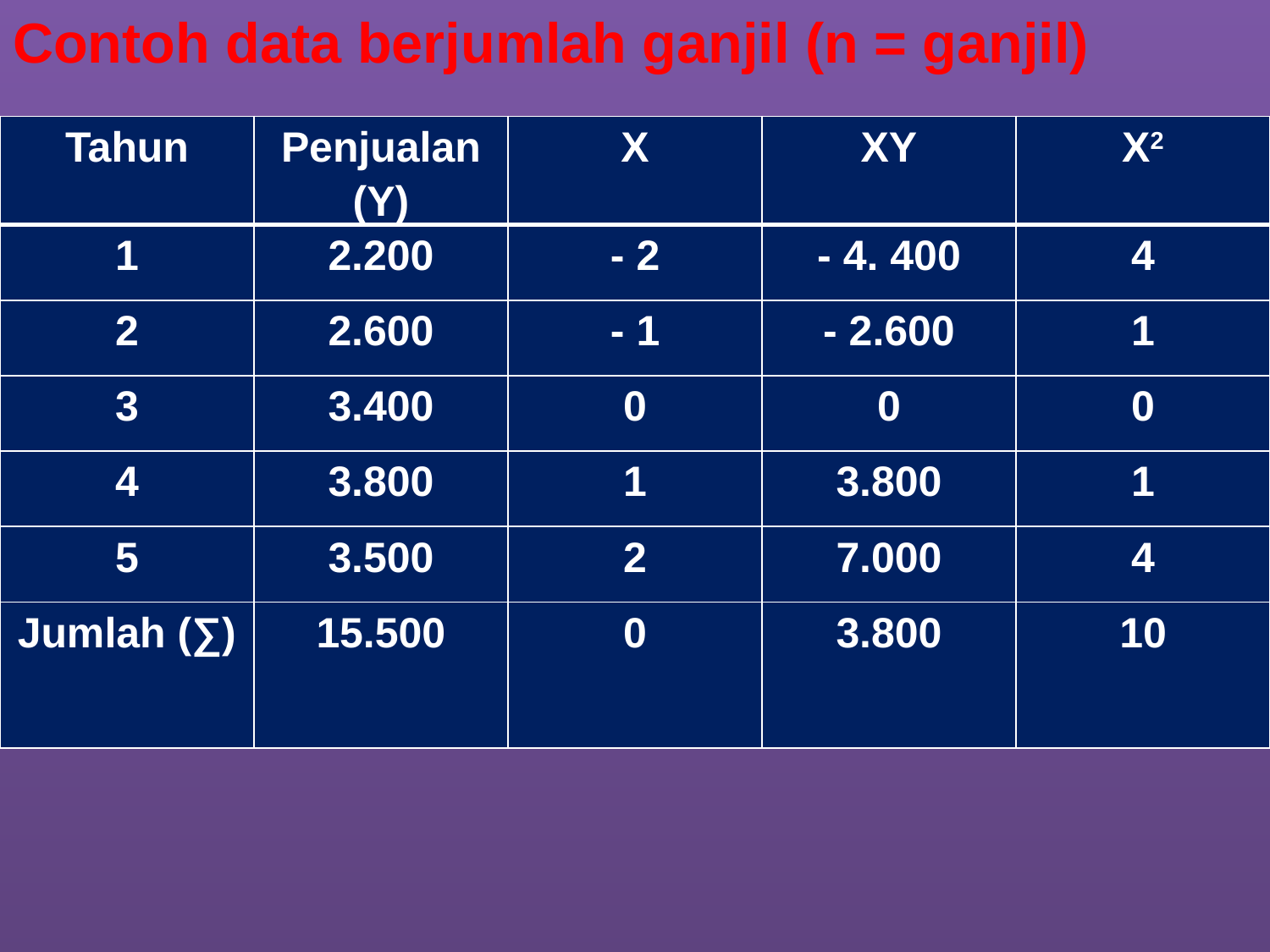

Contoh data berjumlah ganjil (n = ganjil)

| Tahun | Penjualan (Y) | X | XY | X2 |
| --- | --- | --- | --- | --- |
| 1 | 2.200 | - 2 | - 4. 400 | 4 |
| 2 | 2.600 | - 1 | - 2.600 | 1 |
| 3 | 3.400 | 0 | 0 | 0 |
| 4 | 3.800 | 1 | 3.800 | 1 |
| 5 | 3.500 | 2 | 7.000 | 4 |
| Jumlah (∑) | 15.500 | 0 | 3.800 | 10 |